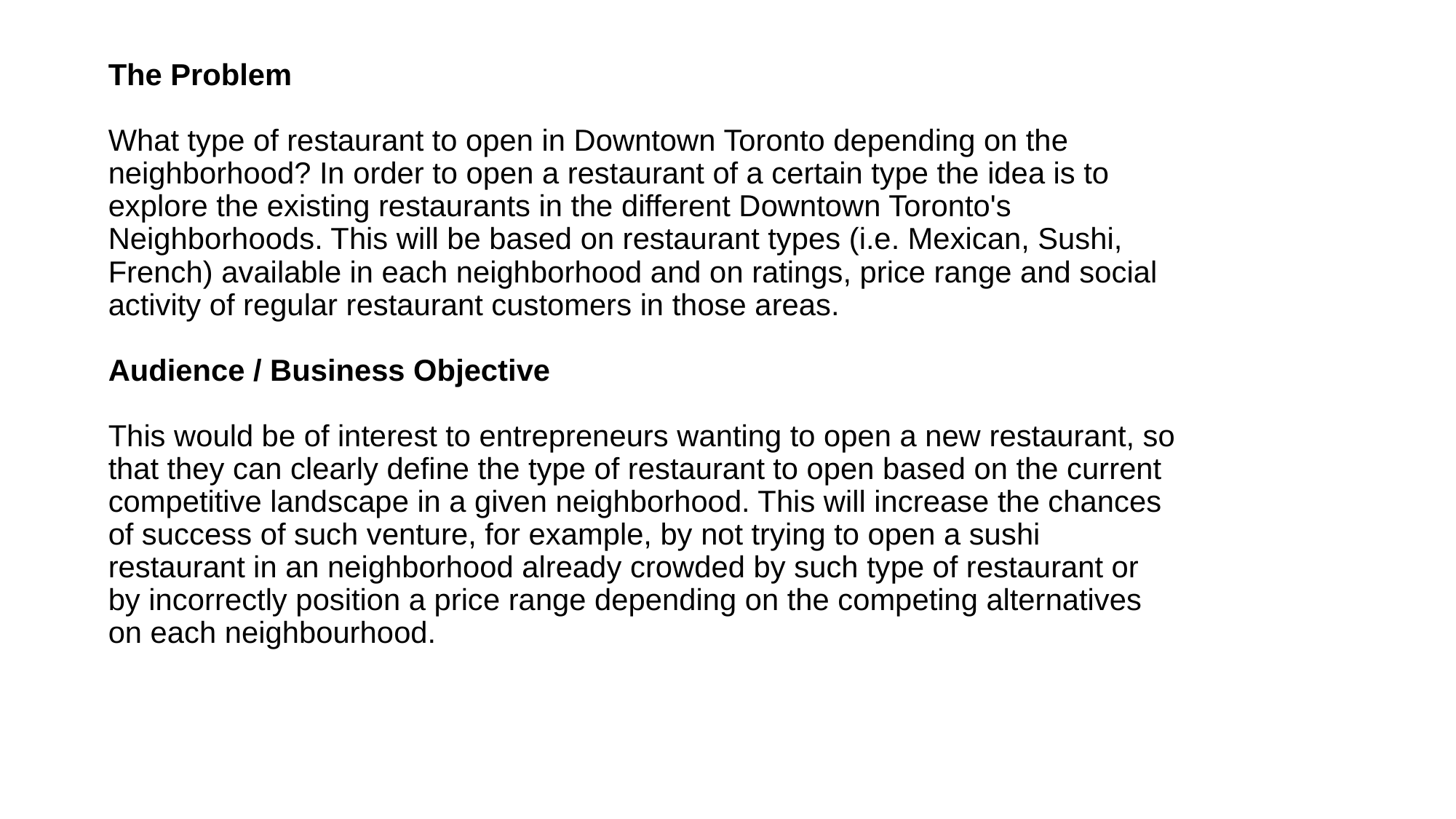

# The Problem What type of restaurant to open in Downtown Toronto depending on the neighborhood? In order to open a restaurant of a certain type the idea is to explore the existing restaurants in the different Downtown Toronto's Neighborhoods. This will be based on restaurant types (i.e. Mexican, Sushi, French) available in each neighborhood and on ratings, price range and social activity of regular restaurant customers in those areas. Audience / Business Objective This would be of interest to entrepreneurs wanting to open a new restaurant, so that they can clearly define the type of restaurant to open based on the current competitive landscape in a given neighborhood. This will increase the chances of success of such venture, for example, by not trying to open a sushi restaurant in an neighborhood already crowded by such type of restaurant or by incorrectly position a price range depending on the competing alternatives on each neighbourhood.